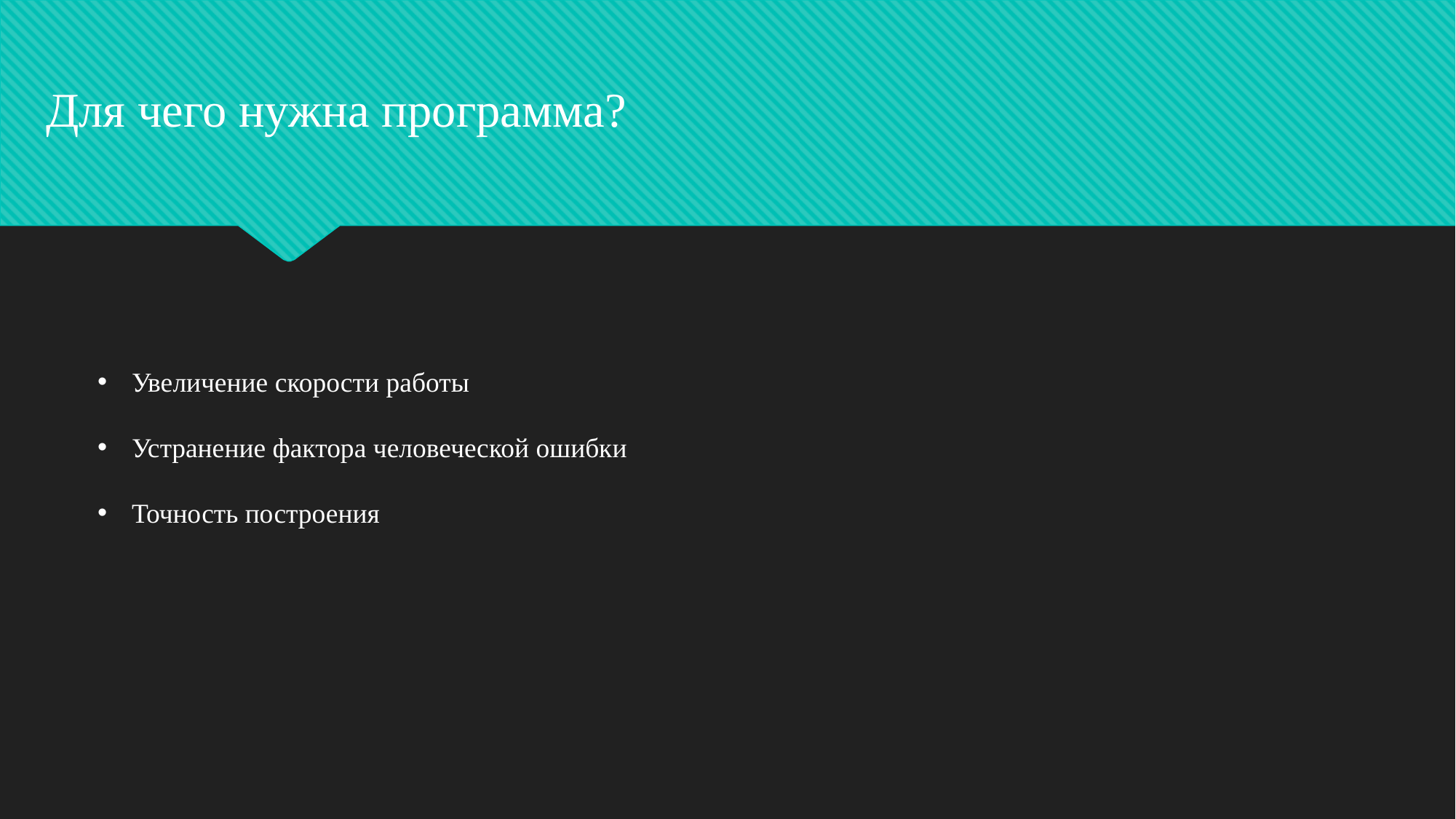

Для чего нужна программа?
Увеличение скорости работы

Устранение фактора человеческой ошибки

Точность построения